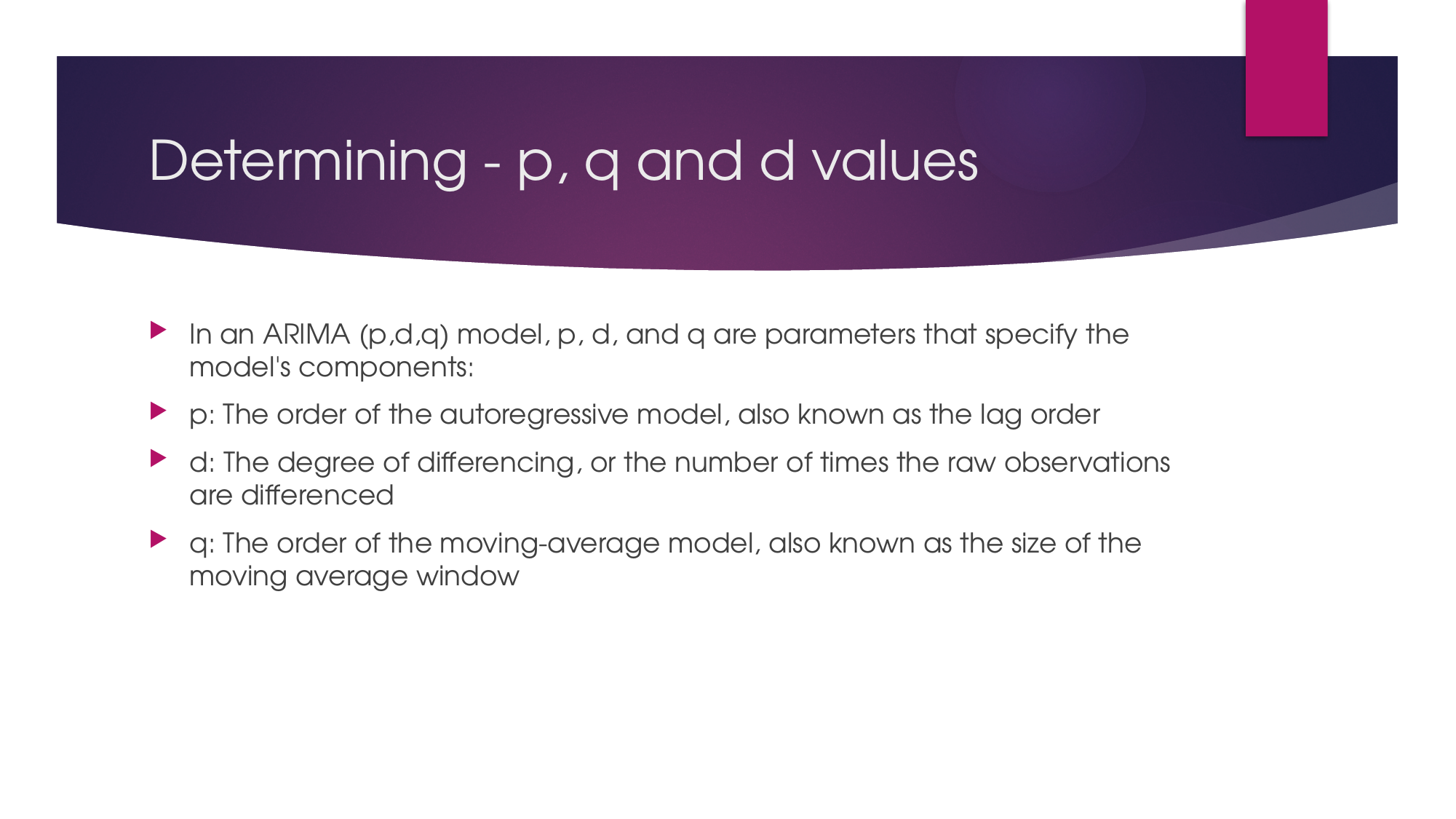

# Determining - p, q and d values
In an ARIMA (p,d,q) model, p, d, and q are parameters that specify the model's components:
p: The order of the autoregressive model, also known as the lag order
d: The degree of differencing, or the number of times the raw observations are differenced
q: The order of the moving-average model, also known as the size of the moving average window